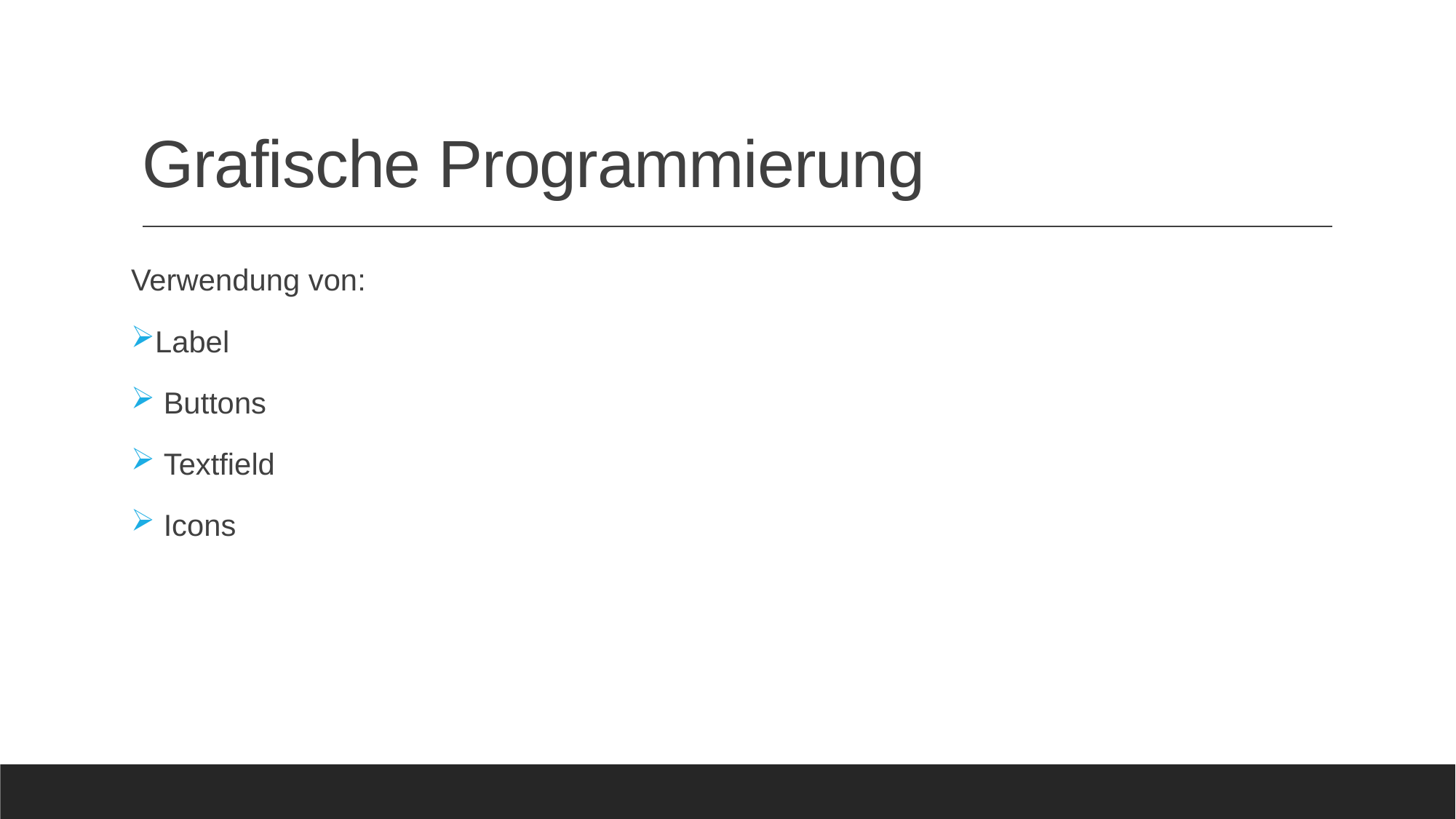

# Grafische Programmierung
Verwendung von:
Label
 Buttons
 Textfield
 Icons